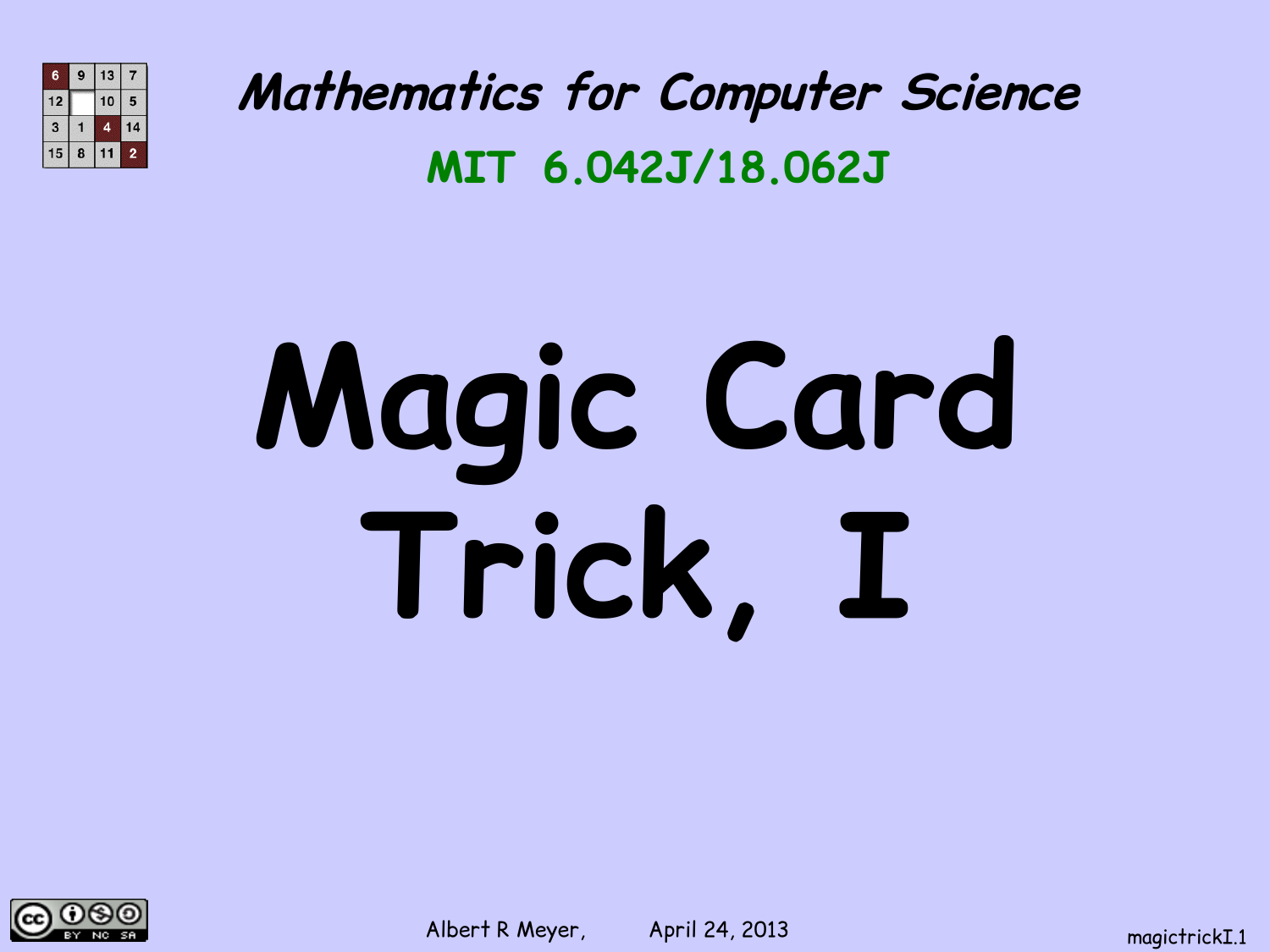

Mathematics for Computer Science
MIT 6.042J/18.062J
Magic Card Trick, I
magictrickI.1